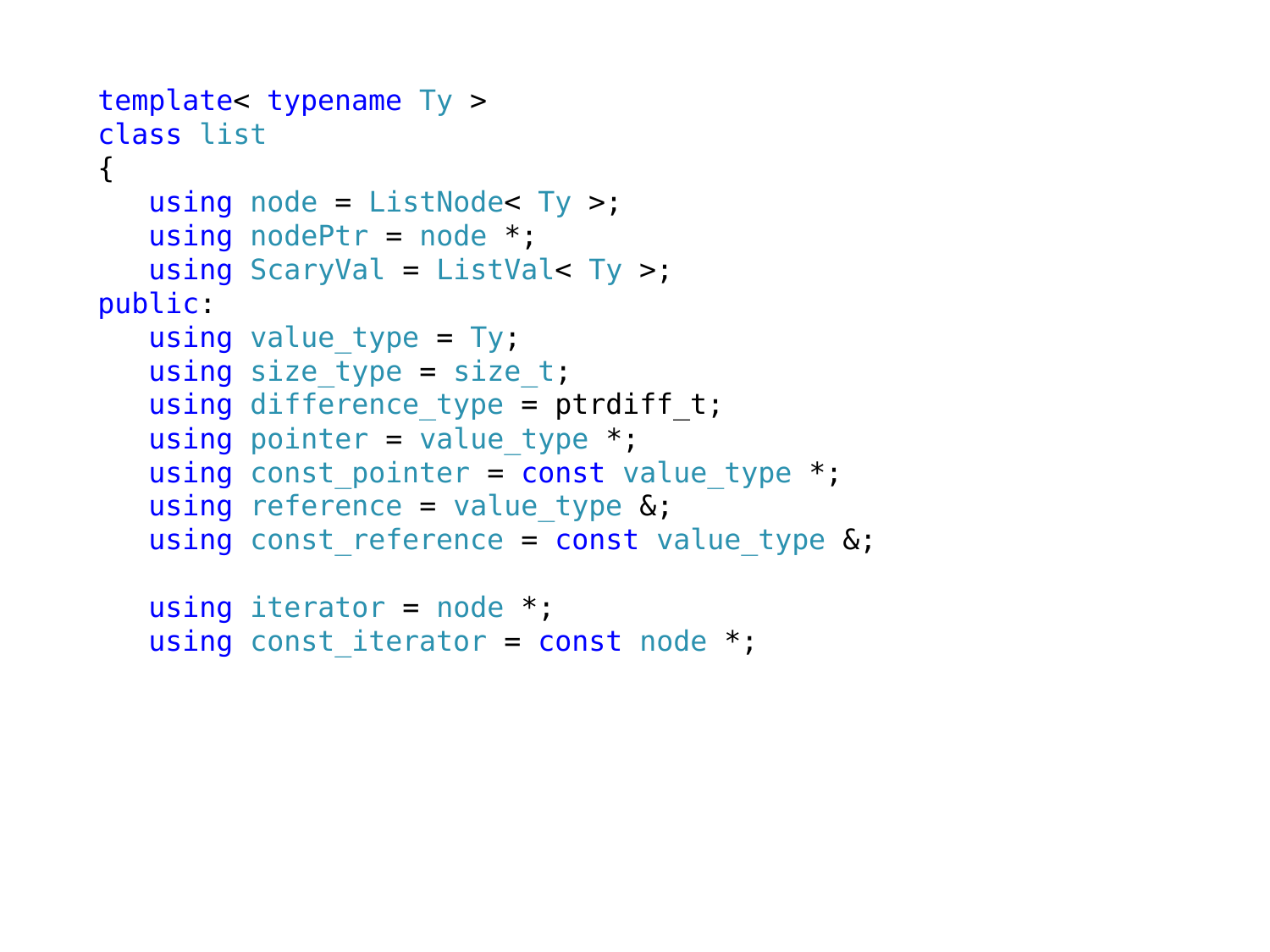

template< typename Ty >
class list
{
   using node = ListNode< Ty >;
   using nodePtr = node *;
   using ScaryVal = ListVal< Ty >;
public:
   using value_type = Ty;
   using size_type = size_t;
   using difference_type = ptrdiff_t;
   using pointer = value_type *;
   using const_pointer = const value_type *;
   using reference = value_type &;
   using const_reference = const value_type &;

   using iterator = node *;
   using const_iterator = const node *;